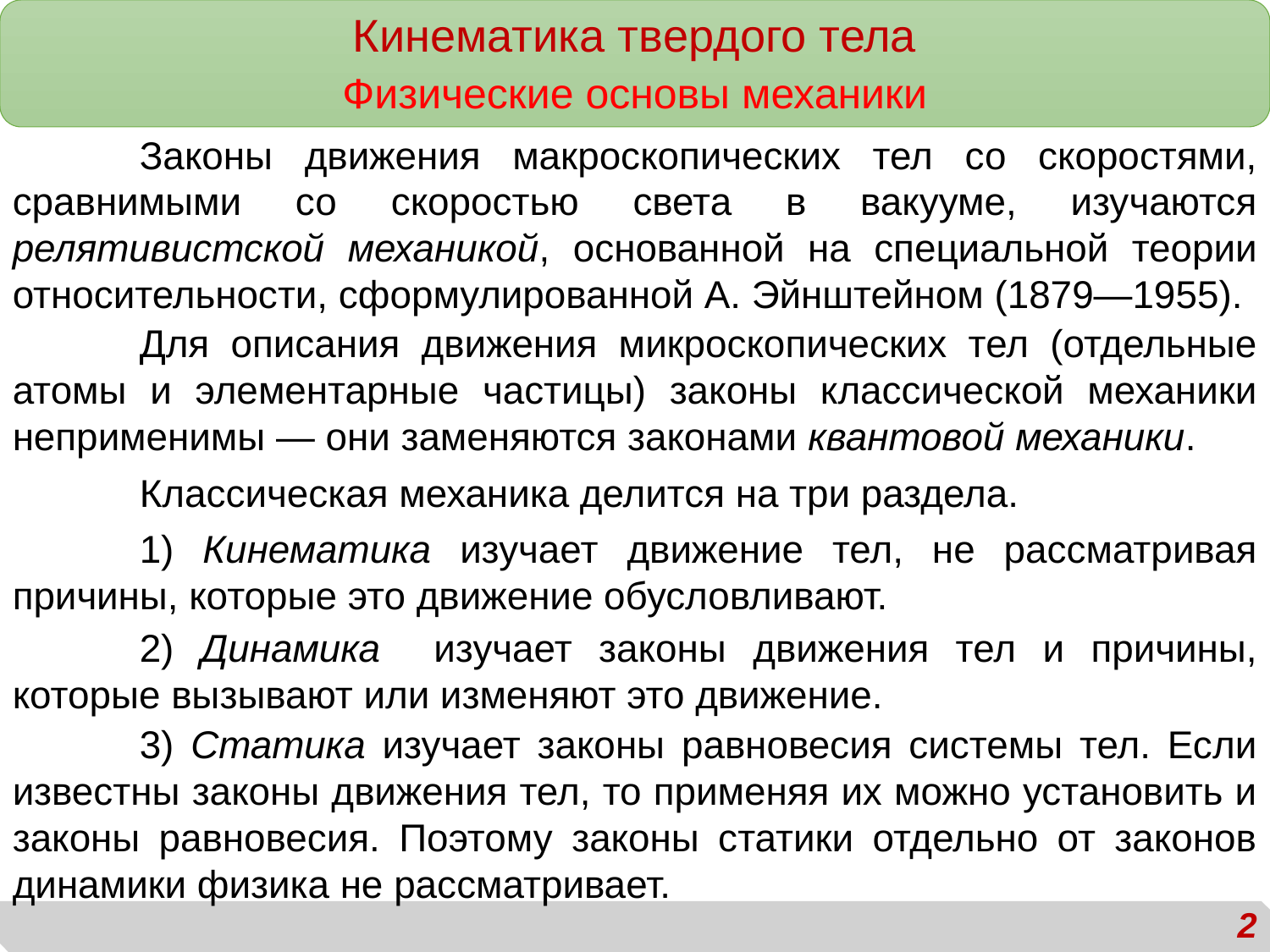

Кинематика твердого тела
Физические основы механики
	Законы движения макроскопических тел со скоростями, сравнимыми со скоростью света в вакууме, изучаются релятивистской механикой, основанной на специальной теории относительности, сформулированной А. Эйнштейном (1879—1955).
	Для описания движения микроскопических тел (отдельные атомы и элементарные частицы) законы классической механики неприменимы — они заменяются законами квантовой механики.
	Классическая механика делится на три раздела.
	1) Кинематика изучает движение тел, не рассматривая причины, которые это движение обусловливают.
	2) Динамика  изучает законы движения тел и причины, которые вызывают или изменяют это движение.
	3) Статика изучает законы равновесия системы тел. Если известны законы движения тел, то применяя их можно установить и законы равновесия. Поэтому законы статики отдельно от законов динамики физика не рассматривает.
2